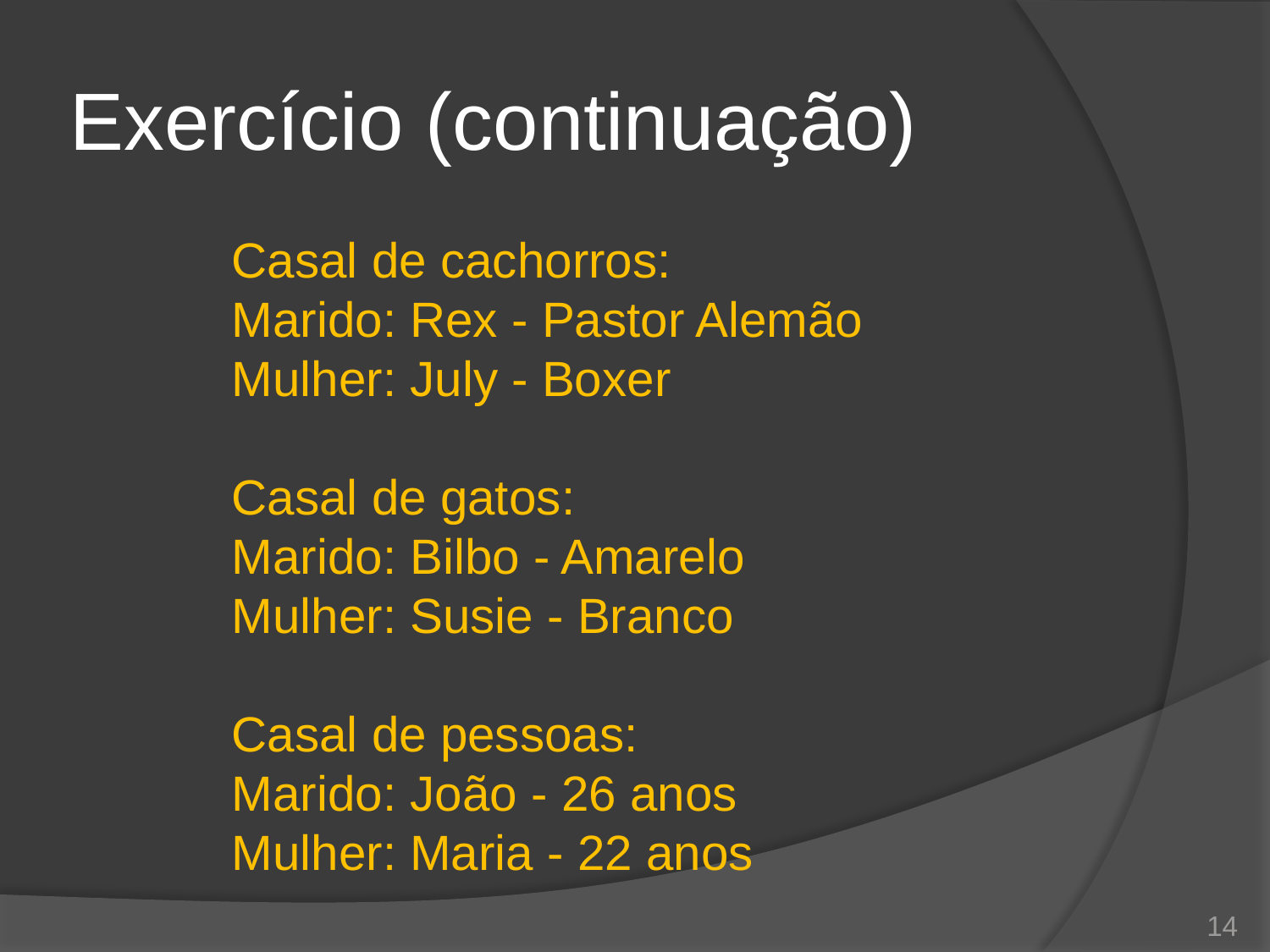

# Exercício (continuação)
Casal de cachorros:
Marido: Rex - Pastor Alemão
Mulher: July - Boxer

Casal de gatos:
Marido: Bilbo - Amarelo
Mulher: Susie - Branco

Casal de pessoas:
Marido: João - 26 anos
Mulher: Maria - 22 anos

14